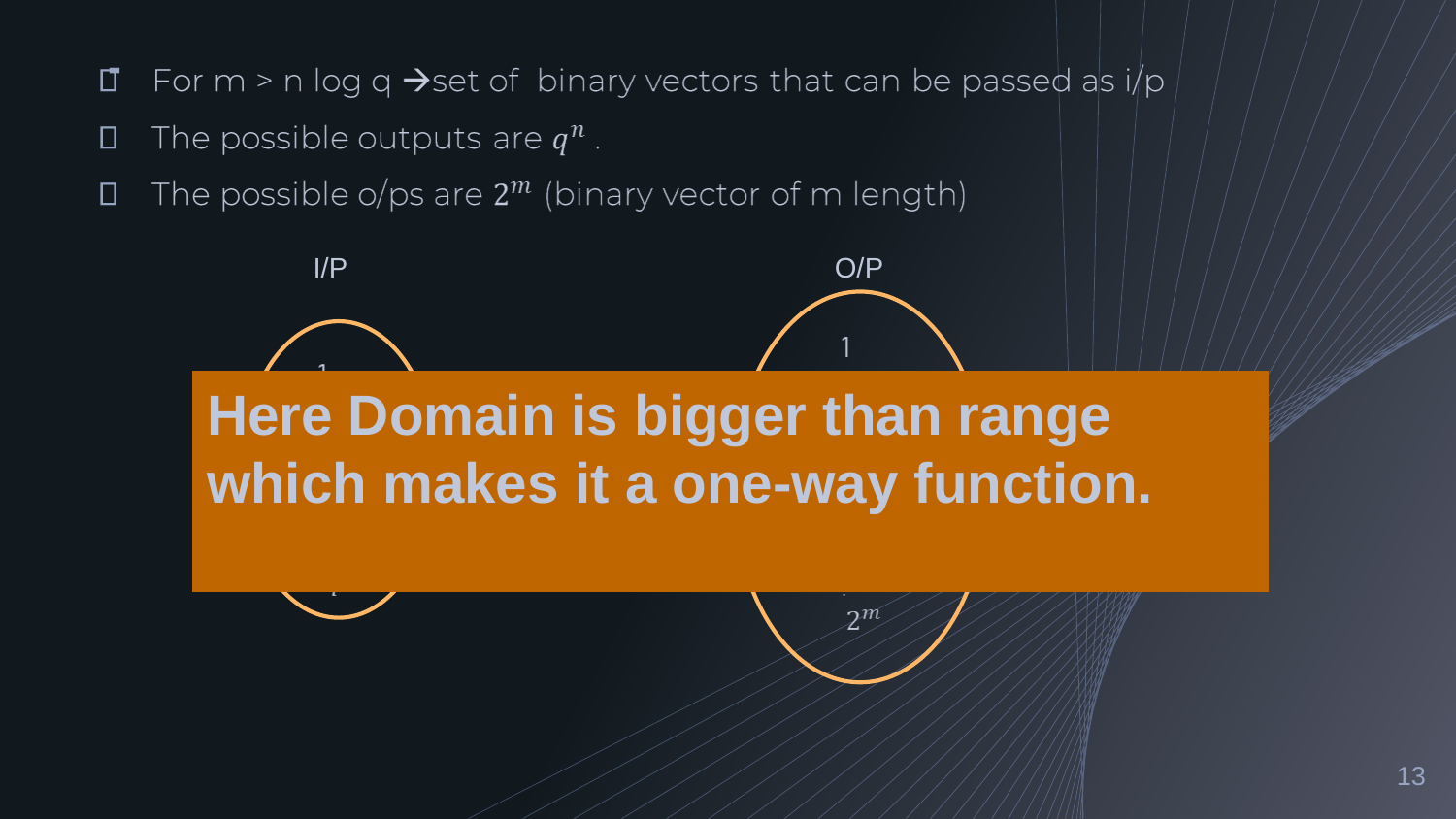

O/P
I/P

Here Domain is bigger than range which makes it a one-way function.

13